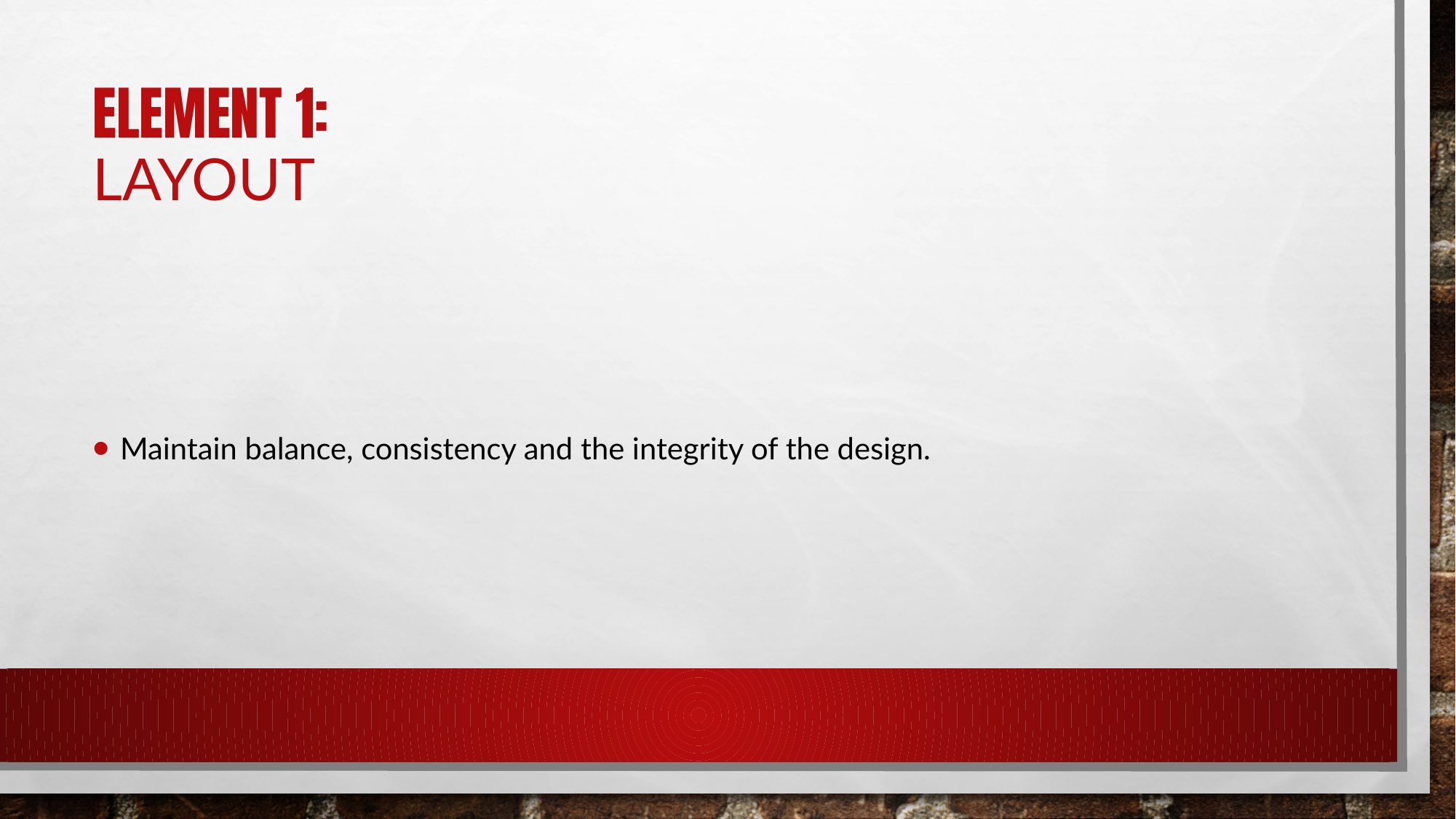

# ELEMENT 1: LAYOUT
Maintain balance, consistency and the integrity of the design.